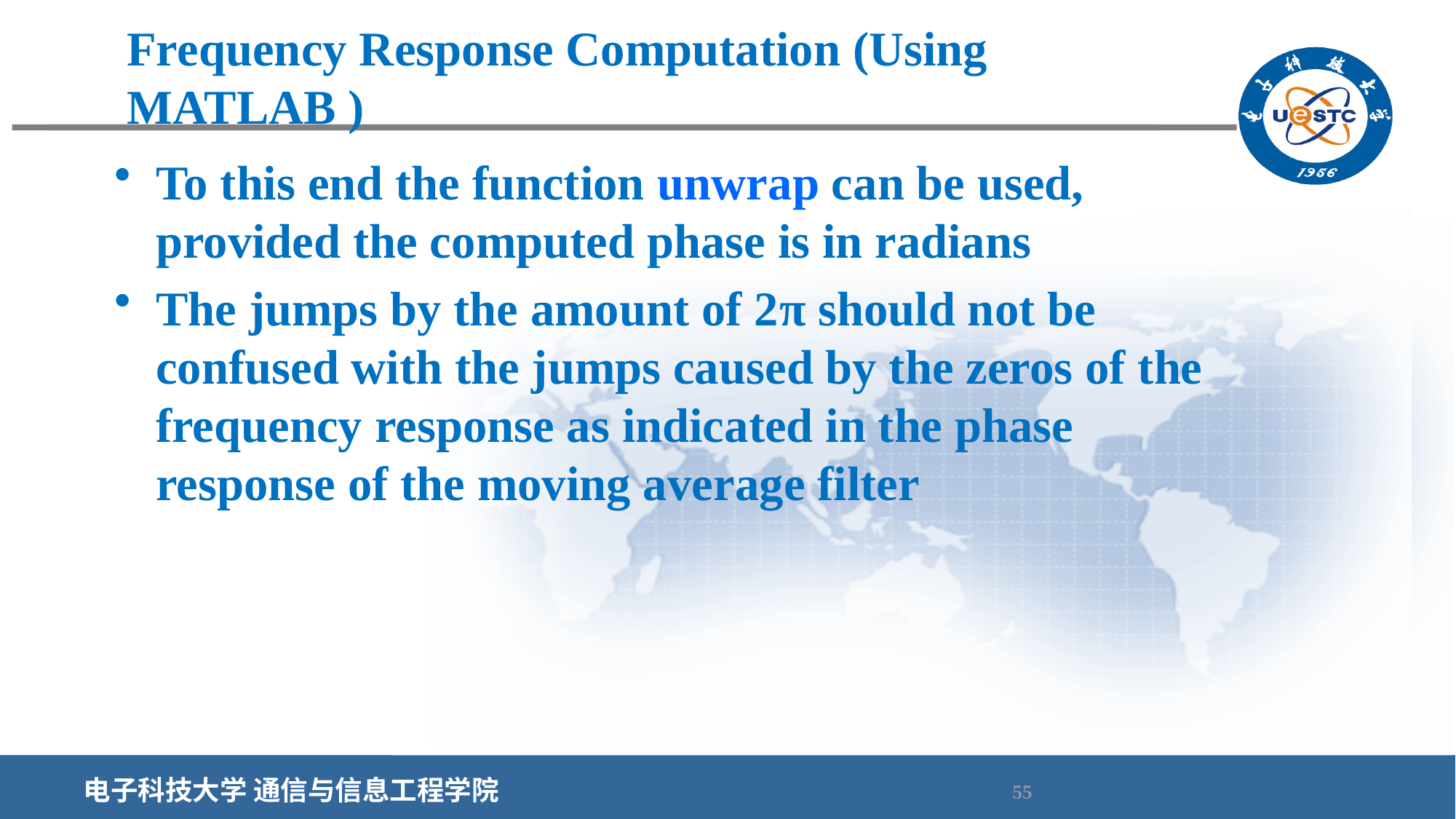

# Frequency Response Computation (Using MATLAB )
To this end the function unwrap can be used, provided the computed phase is in radians
The jumps by the amount of 2π should not be confused with the jumps caused by the zeros of the frequency response as indicated in the phase response of the moving average filter